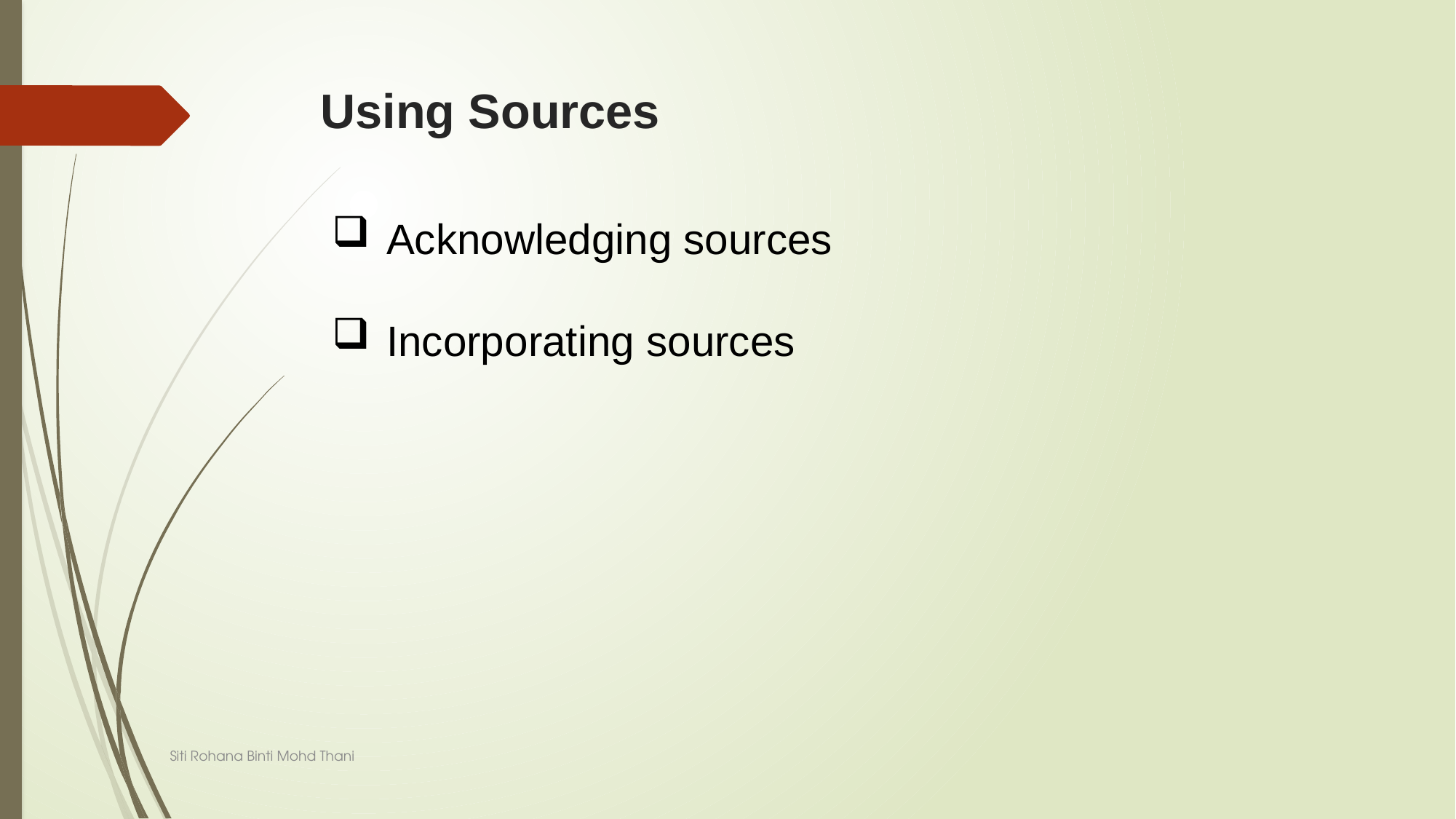

# Using Sources
Acknowledging sources

Incorporating sources

Siti Rohana Binti Mohd Thani